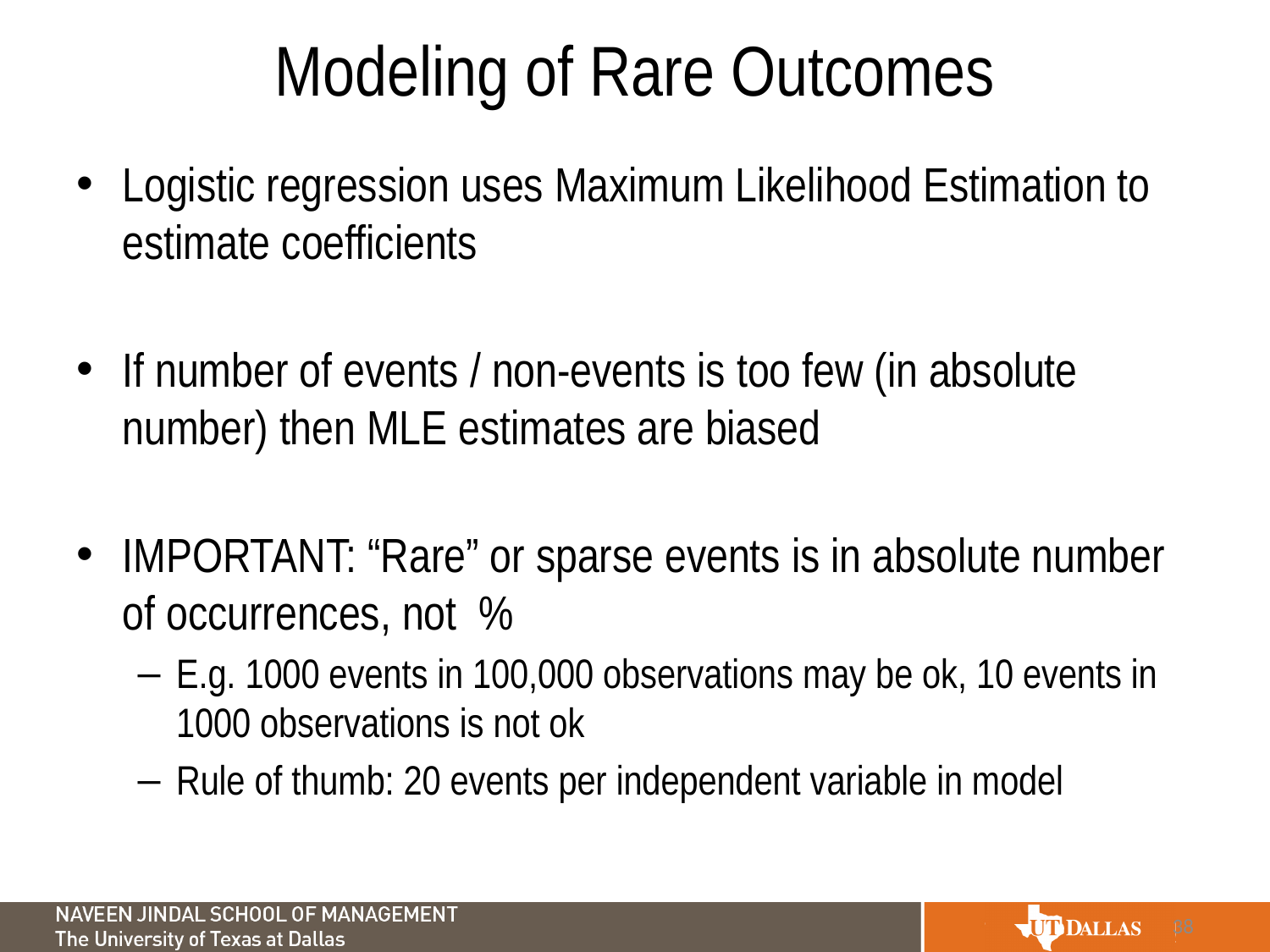

# Modeling of Rare Outcomes
Logistic regression uses Maximum Likelihood Estimation to estimate coefficients

If number of events / non-events is too few (in absolute number) then MLE estimates are biased

IMPORTANT: “Rare” or sparse events is in absolute number of occurrences, not  %
E.g. 1000 events in 100,000 observations may be ok, 10 events in 1000 observations is not ok
Rule of thumb: 20 events per independent variable in model

38